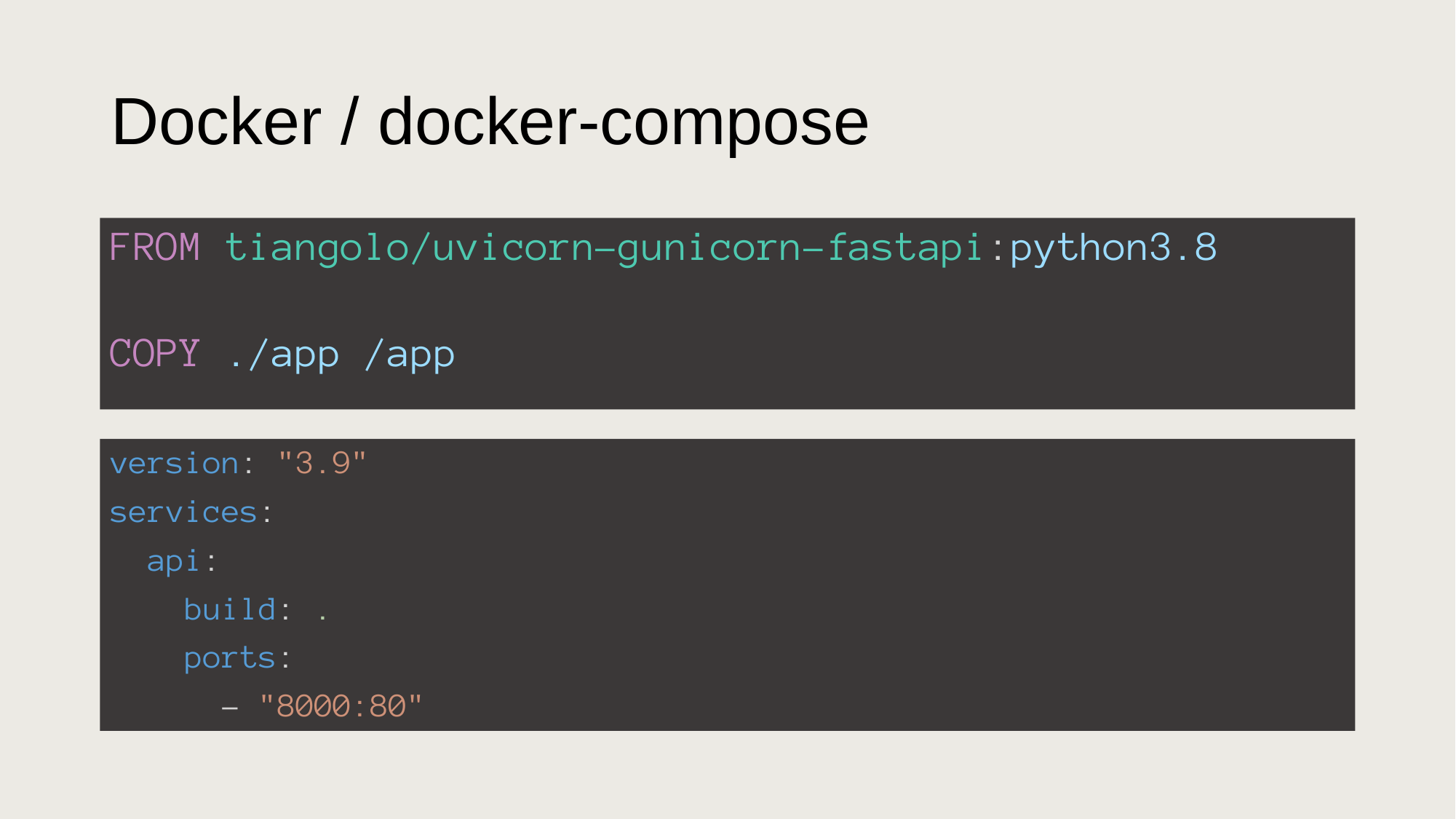

# Docker / docker-compose
FROM tiangolo/uvicorn-gunicorn-fastapi:python3.8
COPY ./app /app

version: "3.9"
services:
  api:
    build: .
    ports:
      - "8000:80"